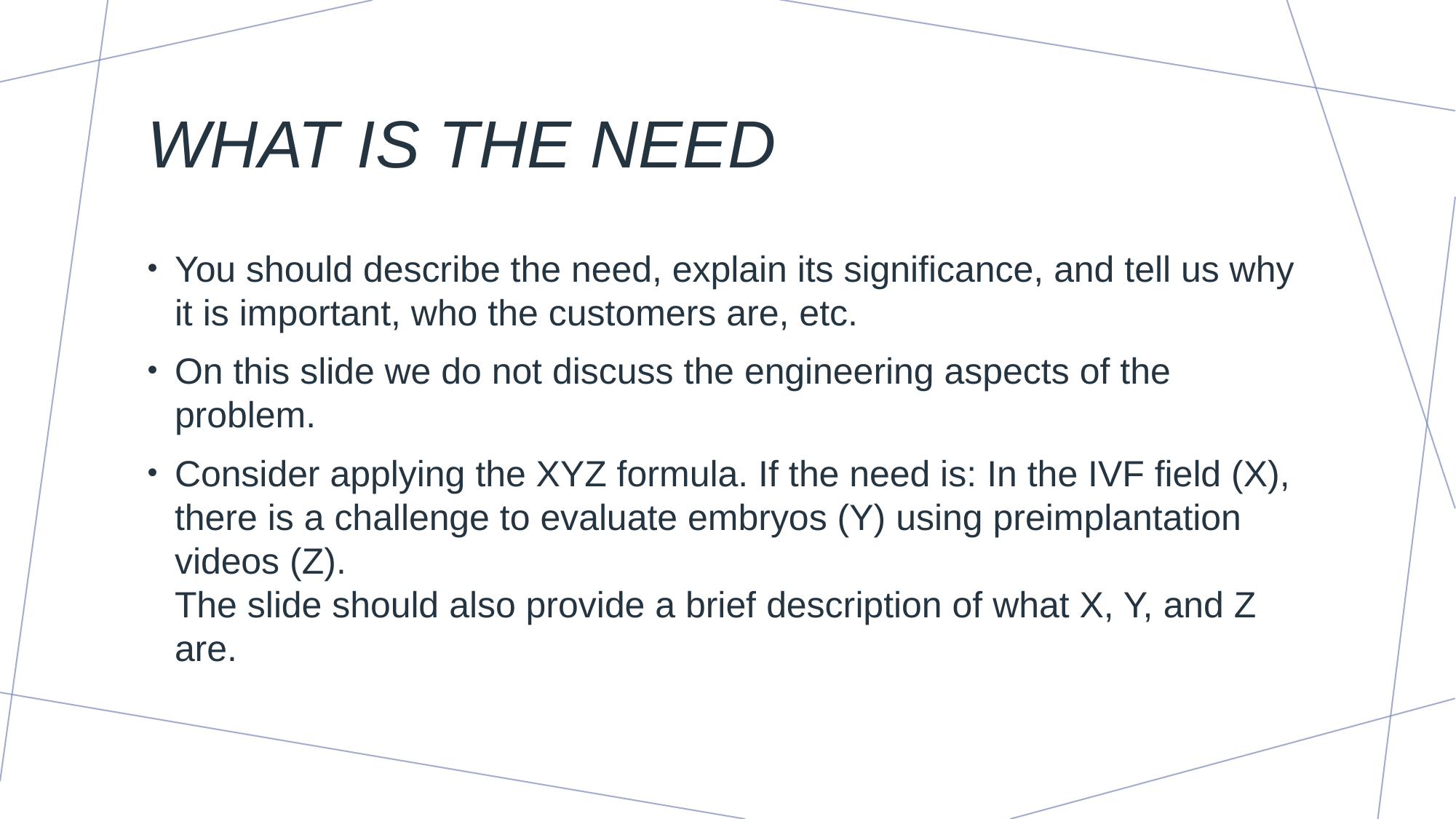

# What is the need
You should describe the need, explain its significance, and tell us why it is important, who the customers are, etc.
On this slide we do not discuss the engineering aspects of the problem.
Consider applying the XYZ formula. If the need is: In the IVF field (X), there is a challenge to evaluate embryos (Y) using preimplantation videos (Z).  
The slide should also provide a brief description of what X, Y, and Z are.